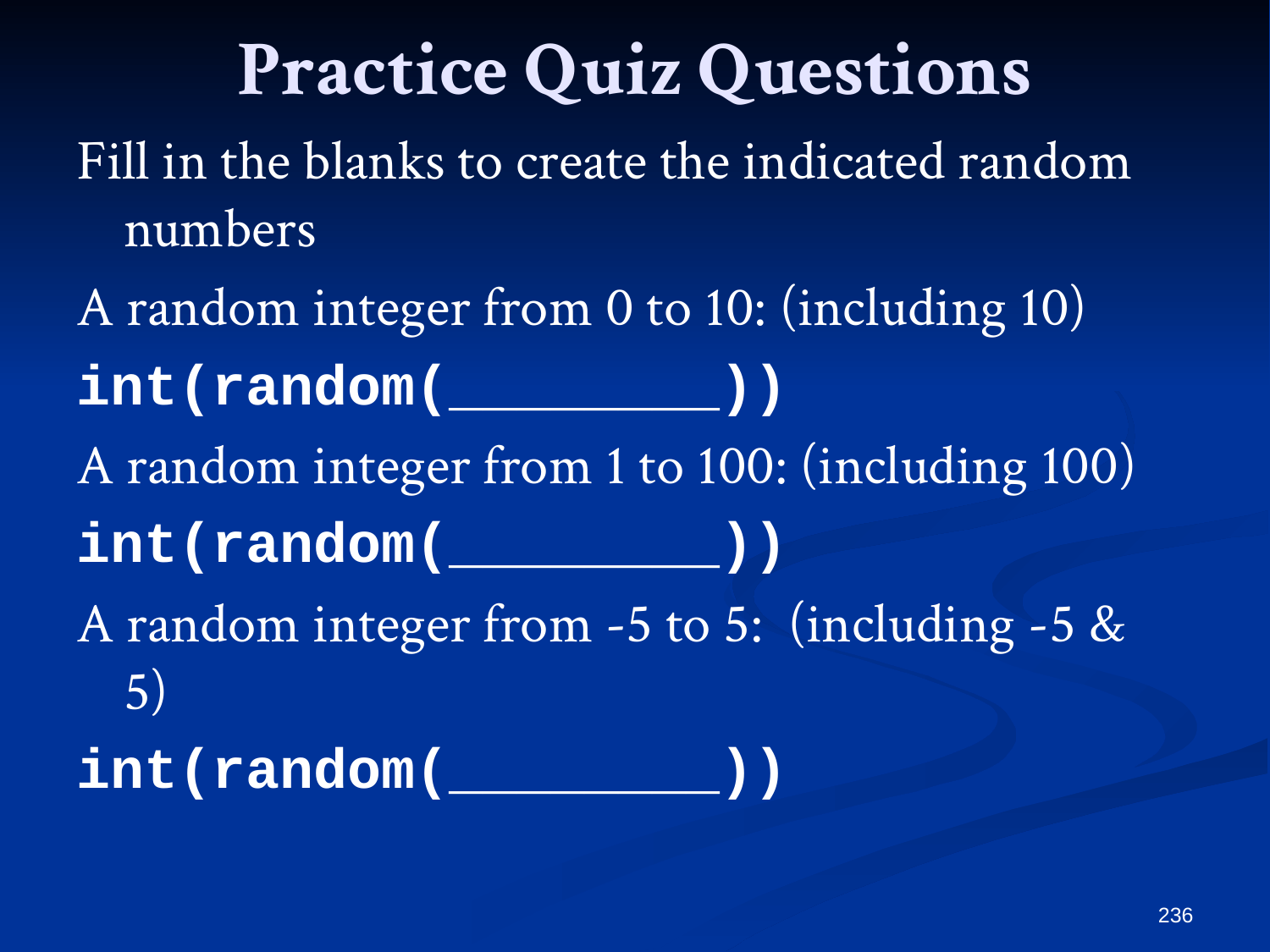

# Practice Quiz Questions
Fill in the blanks to create the indicated random numbers
A random integer from 0 to 10: (including 10)
int(random(________))
A random integer from 1 to 100: (including 100)
int(random(________))
A random integer from -5 to 5:  (including -5 & 5)
int(random(________))

236